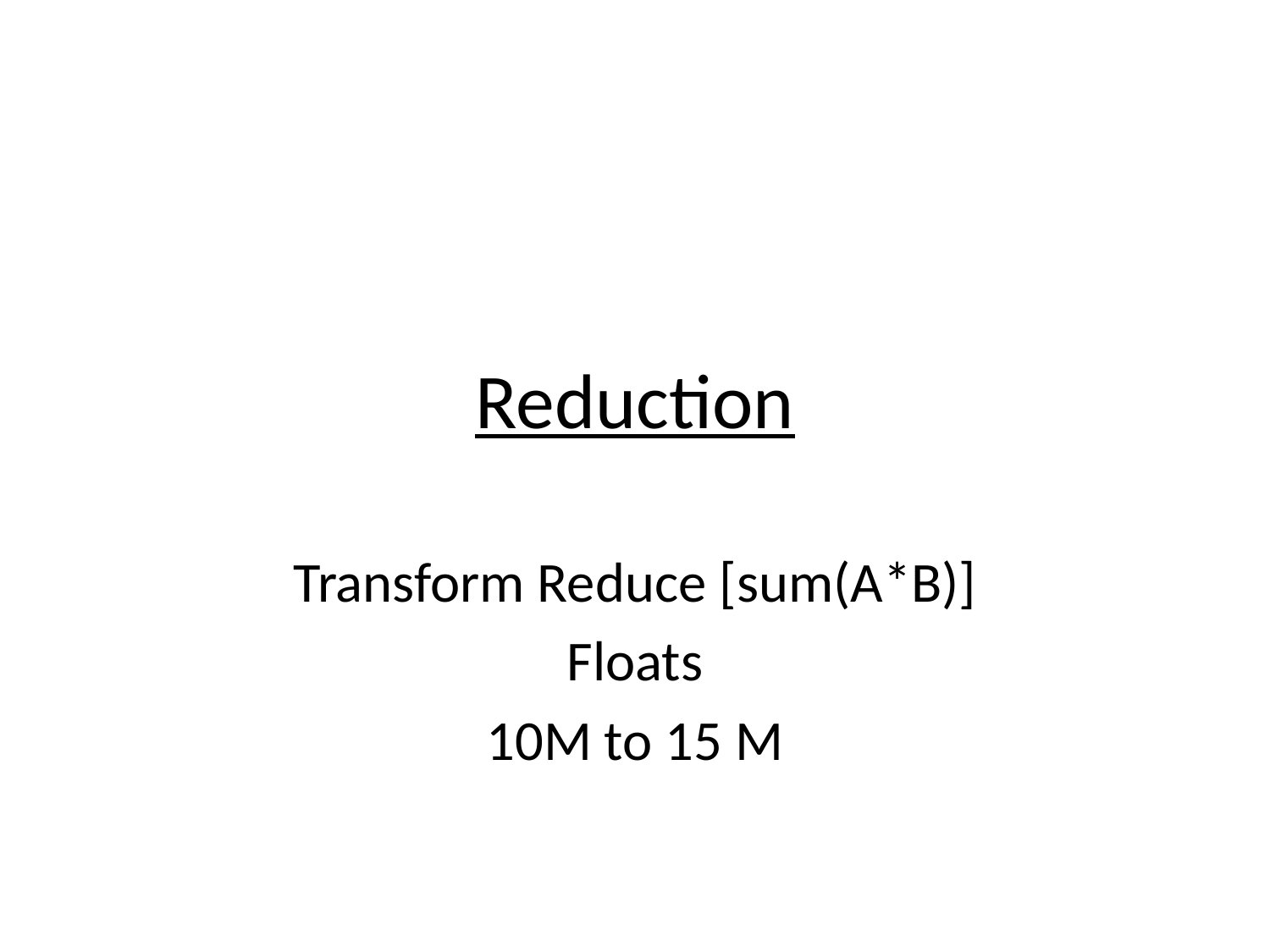

# Reduction
Transform Reduce [sum(A*B)]
Floats
10M to 15 M